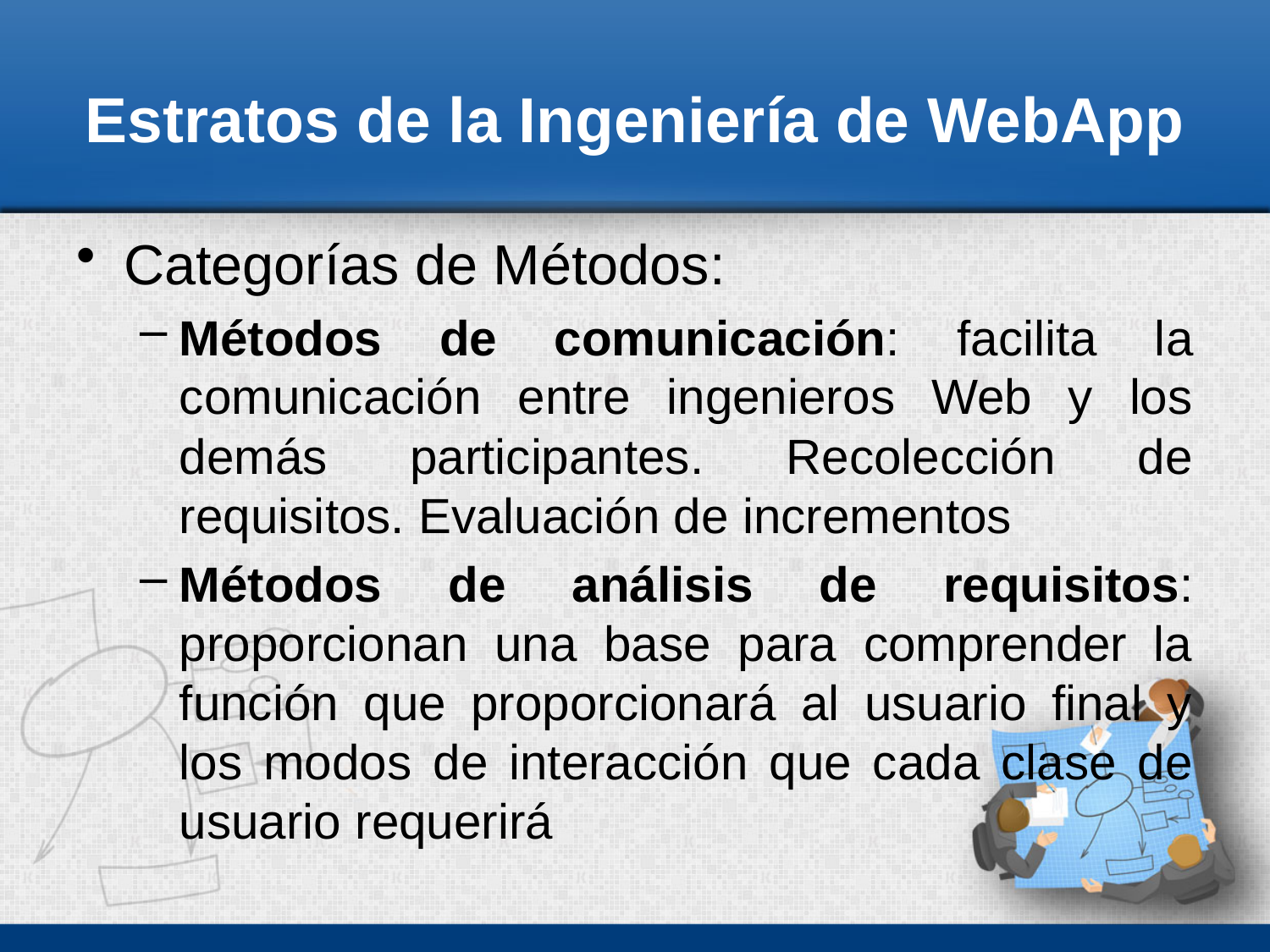

# Estratos de la Ingeniería de WebApp
Categorías de Métodos:
Métodos de comunicación: facilita la comunicación entre ingenieros Web y los demás participantes. Recolección de requisitos. Evaluación de incrementos
Métodos de análisis de requisitos: proporcionan una base para comprender la función que proporcionará al usuario final y los modos de interacción que cada clase de usuario requerirá